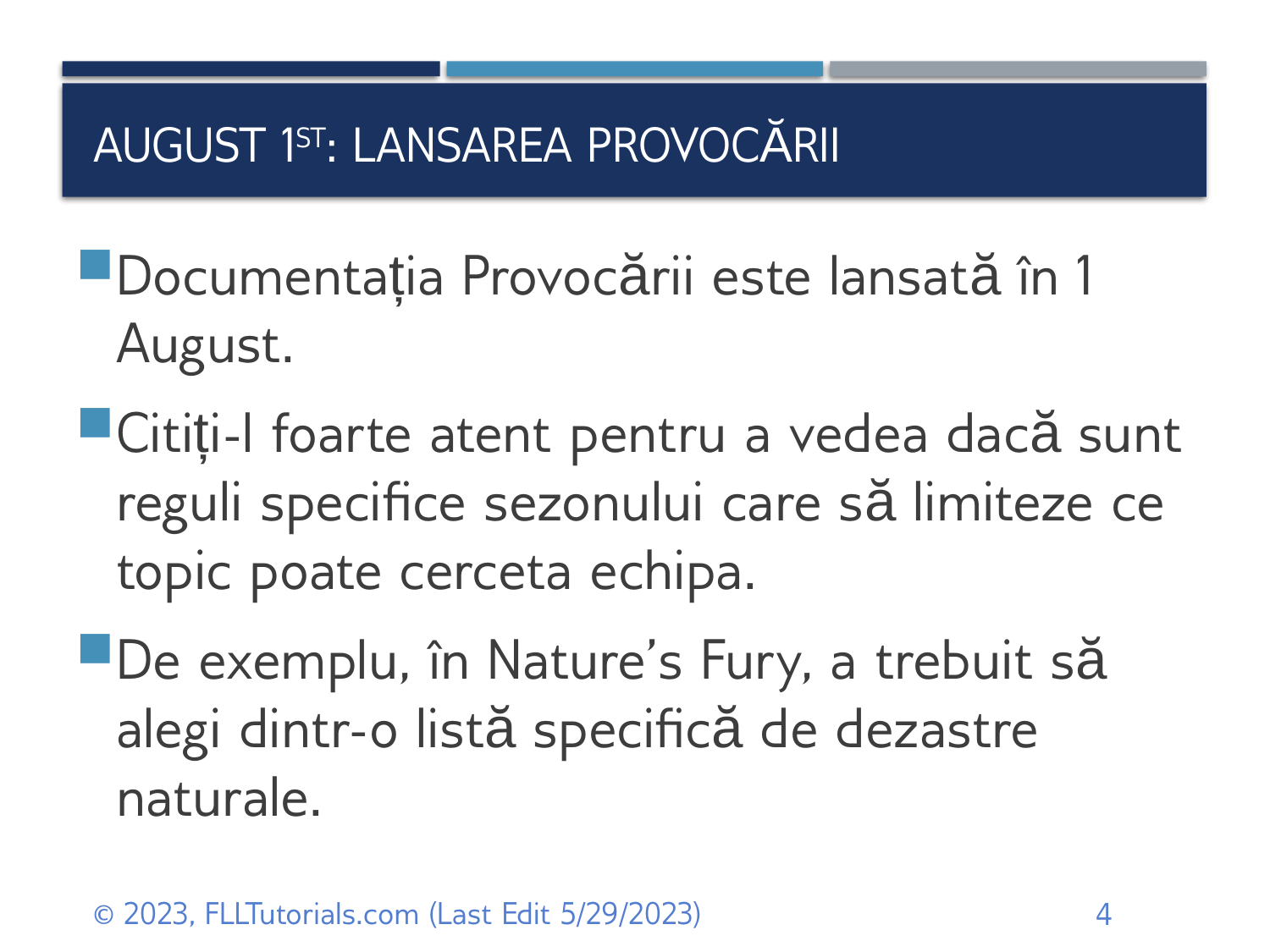

# August 1st: Lansarea provocării
Documentația Provocării este lansată în 1 August.
Citiți-l foarte atent pentru a vedea dacă sunt reguli specifice sezonului care să limiteze ce topic poate cerceta echipa.
De exemplu, în Nature’s Fury, a trebuit să alegi dintr-o listă specifică de dezastre naturale.
© 2023, FLLTutorials.com (Last Edit 5/29/2023)
4